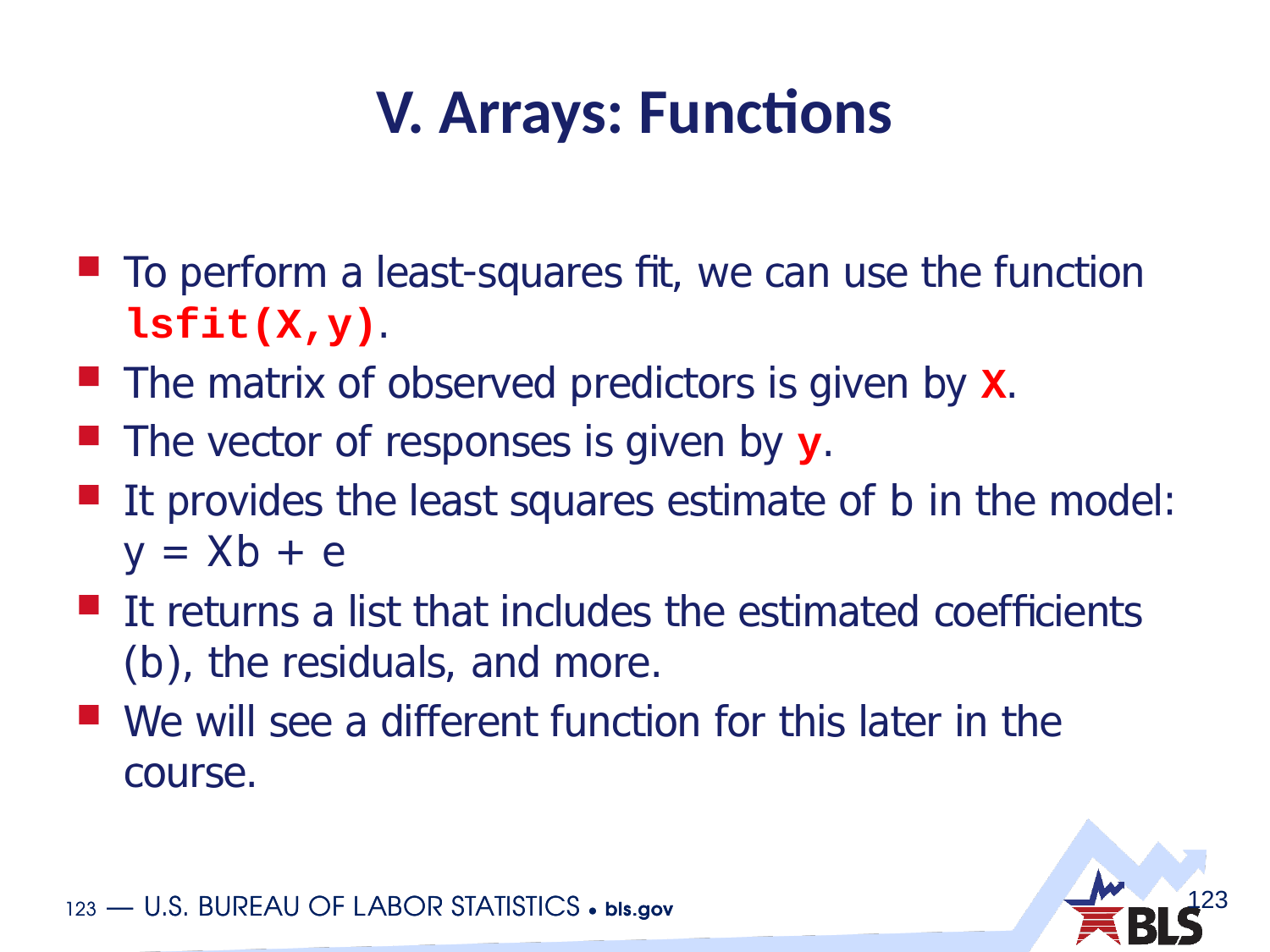

# V. Arrays: Functions
To perform a least-squares fit, we can use the function lsfit(X,y).
The matrix of observed predictors is given by X.
The vector of responses is given by y.
It provides the least squares estimate of b in the model: y = Xb + e
It returns a list that includes the estimated coefficients (b), the residuals, and more.
We will see a different function for this later in the course.
123